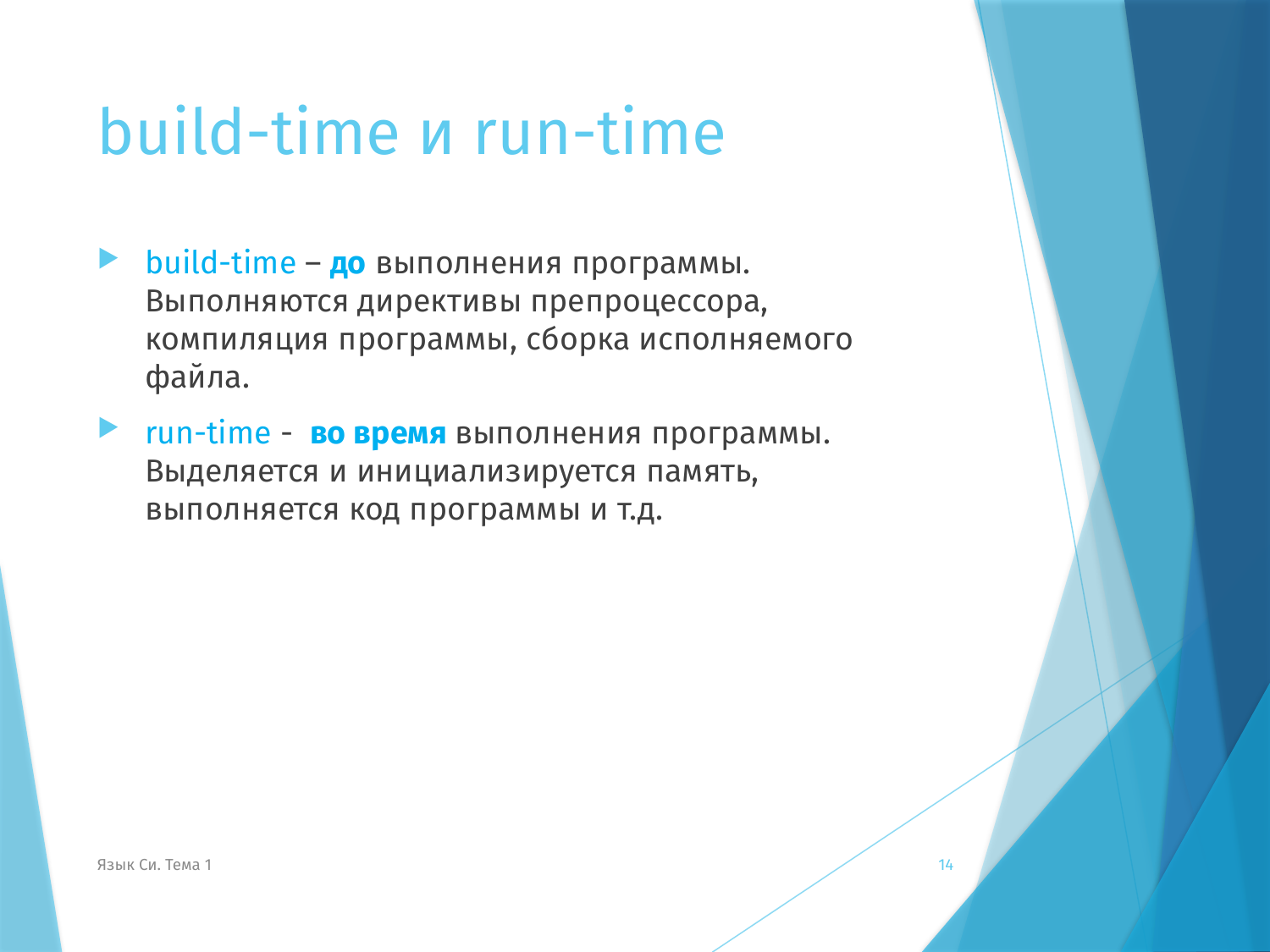

# build-time и run-time
build-time – до выполнения программы. Выполняются директивы препроцессора, компиляция программы, сборка исполняемого файла.
run-time -  во время выполнения программы. Выделяется и инициализируется память, выполняется код программы и т.д.
Язык Си. Тема 1
14